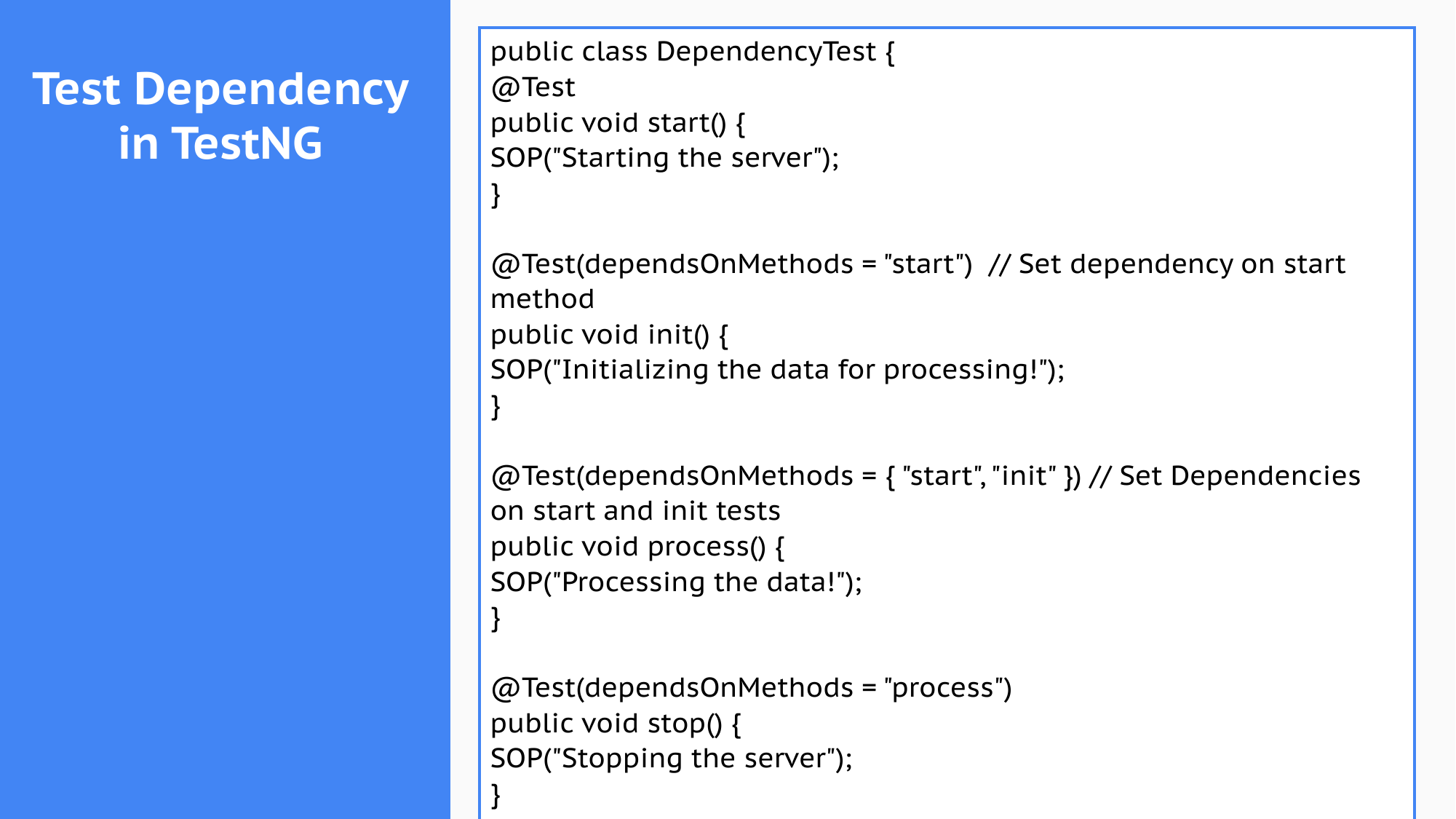

# Test Dependency in TestNG
| public class DependencyTest {  @Test public void start() { SOP("Starting the server"); }  @Test(dependsOnMethods = "start") // Set dependency on start method public void init() { SOP("Initializing the data for processing!"); }  @Test(dependsOnMethods = { "start", "init" }) // Set Dependencies on start and init tests public void process() { SOP("Processing the data!"); }  @Test(dependsOnMethods = "process") public void stop() { SOP("Stopping the server"); } |
| --- |